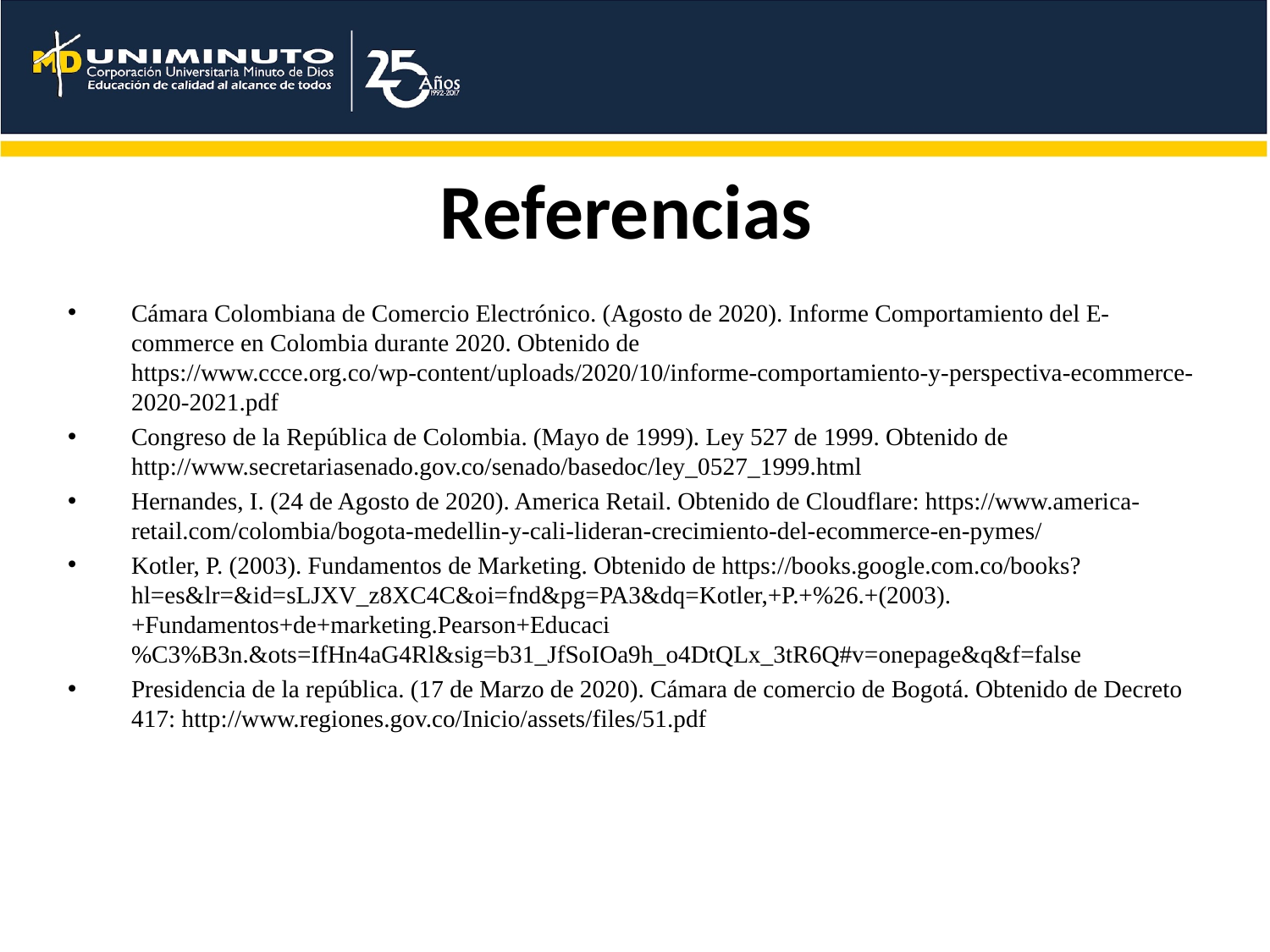

# Referencias
Cámara Colombiana de Comercio Electrónico. (Agosto de 2020). Informe Comportamiento del E-commerce en Colombia durante 2020. Obtenido de https://www.ccce.org.co/wp-content/uploads/2020/10/informe-comportamiento-y-perspectiva-ecommerce-2020-2021.pdf
Congreso de la República de Colombia. (Mayo de 1999). Ley 527 de 1999. Obtenido de http://www.secretariasenado.gov.co/senado/basedoc/ley_0527_1999.html
Hernandes, I. (24 de Agosto de 2020). America Retail. Obtenido de Cloudflare: https://www.america-retail.com/colombia/bogota-medellin-y-cali-lideran-crecimiento-del-ecommerce-en-pymes/
Kotler, P. (2003). Fundamentos de Marketing. Obtenido de https://books.google.com.co/books?hl=es&lr=&id=sLJXV_z8XC4C&oi=fnd&pg=PA3&dq=Kotler,+P.+%26.+(2003).+Fundamentos+de+marketing.Pearson+Educaci%C3%B3n.&ots=IfHn4aG4Rl&sig=b31_JfSoIOa9h_o4DtQLx_3tR6Q#v=onepage&q&f=false
Presidencia de la república. (17 de Marzo de 2020). Cámara de comercio de Bogotá. Obtenido de Decreto 417: http://www.regiones.gov.co/Inicio/assets/files/51.pdf